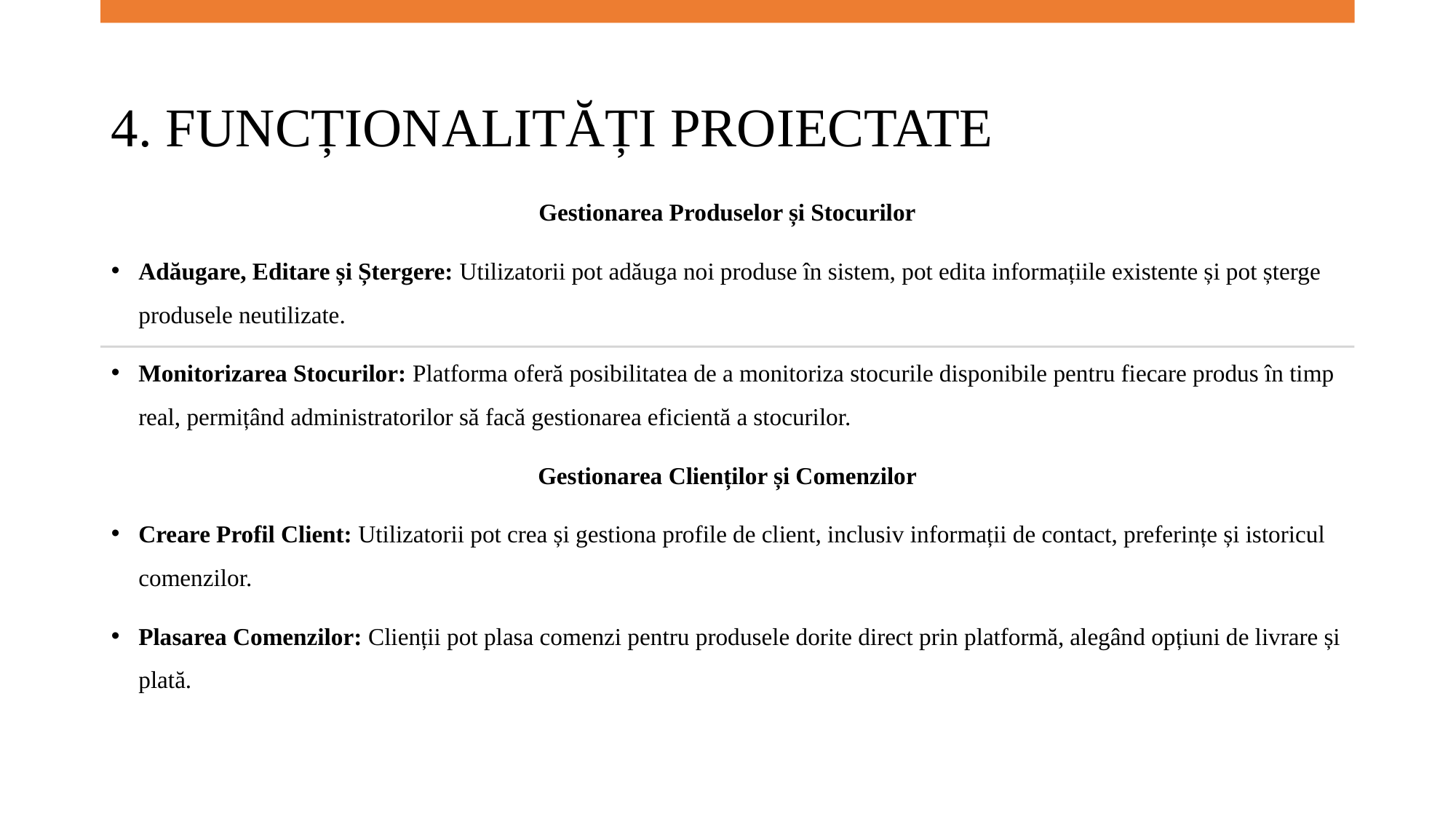

# 4. FUNCȚIONALITĂȚI PROIECTATE
Gestionarea Produselor și Stocurilor
Adăugare, Editare și Ștergere: Utilizatorii pot adăuga noi produse în sistem, pot edita informațiile existente și pot șterge produsele neutilizate.
Monitorizarea Stocurilor: Platforma oferă posibilitatea de a monitoriza stocurile disponibile pentru fiecare produs în timp real, permițând administratorilor să facă gestionarea eficientă a stocurilor.
Gestionarea Clienților și Comenzilor
Creare Profil Client: Utilizatorii pot crea și gestiona profile de client, inclusiv informații de contact, preferințe și istoricul comenzilor.
Plasarea Comenzilor: Clienții pot plasa comenzi pentru produsele dorite direct prin platformă, alegând opțiuni de livrare și plată.